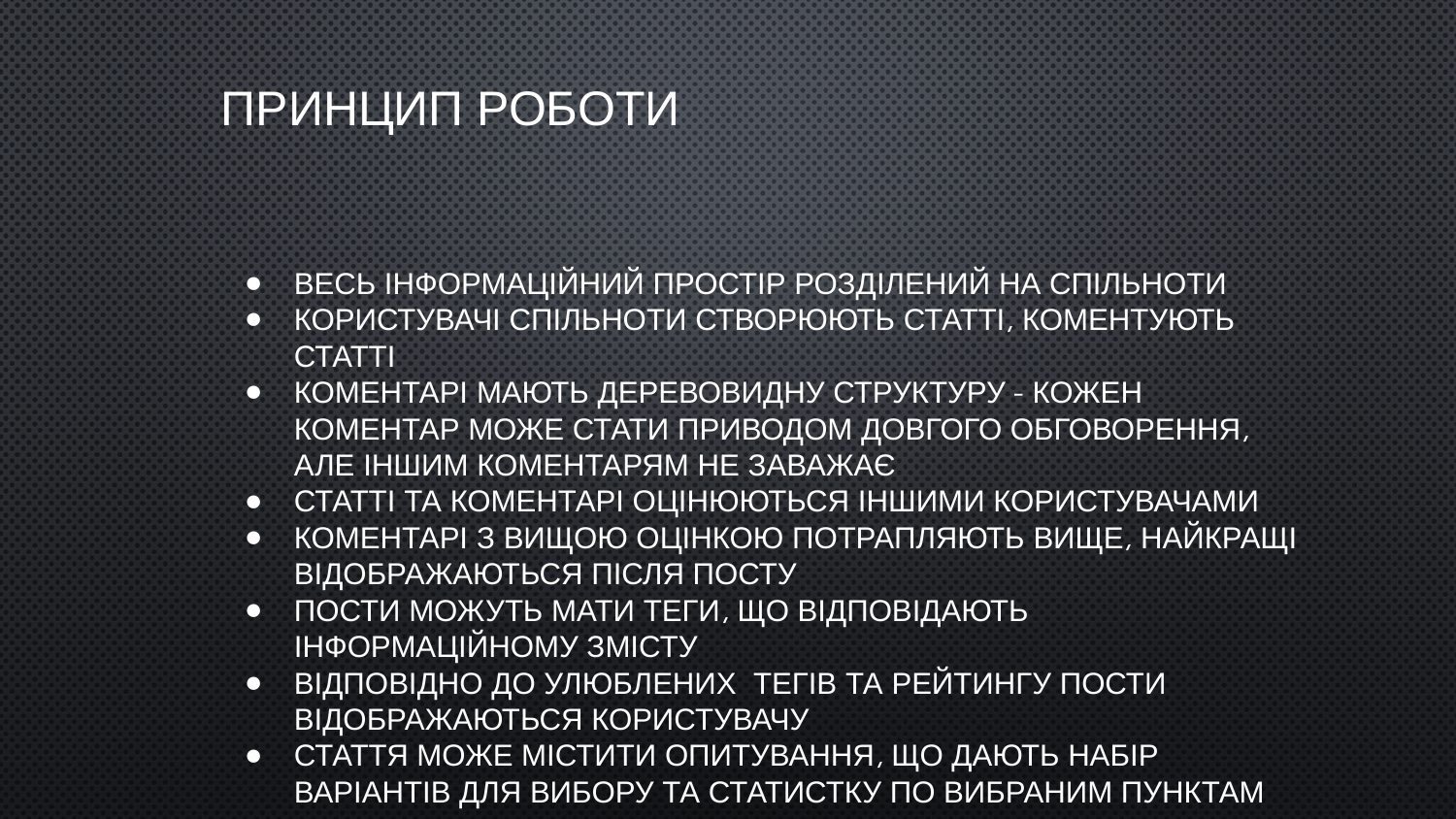

# Принцип роботи
Весь інформаційний простір розділений на спільноти
Користувачі спільноти створюють статті, коментують статті
Коментарі мають деревовидну структуру - кожен коментар може стати приводом довгого обговорення, але іншим коментарям не заважає
Статті та коментарі оцінюються іншими користувачами
Коментарі з вищою оцінкою потрапляють вище, найкращі відображаються після посту
Пости можуть мати теги, що відповідають інформаційному змісту
Відповідно до улюблених  тегів та рейтингу пости відображаються користувачу
Стаття може містити опитування, що дають набір варіантів для вибору та статистку по вибраним пунктам